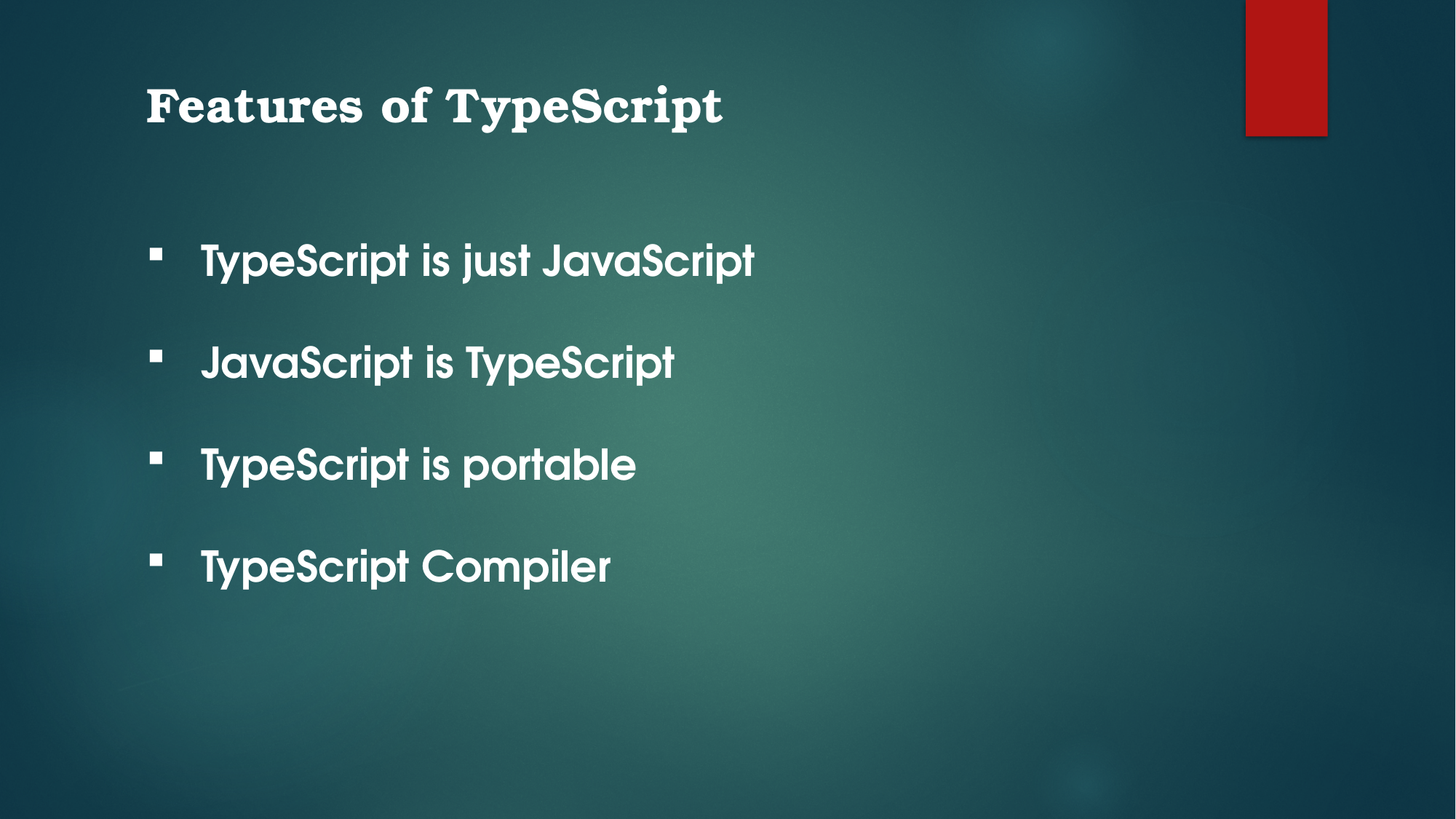

Features of TypeScript

TypeScript is just JavaScript
JavaScript is TypeScript
TypeScript is portable
TypeScript Compiler